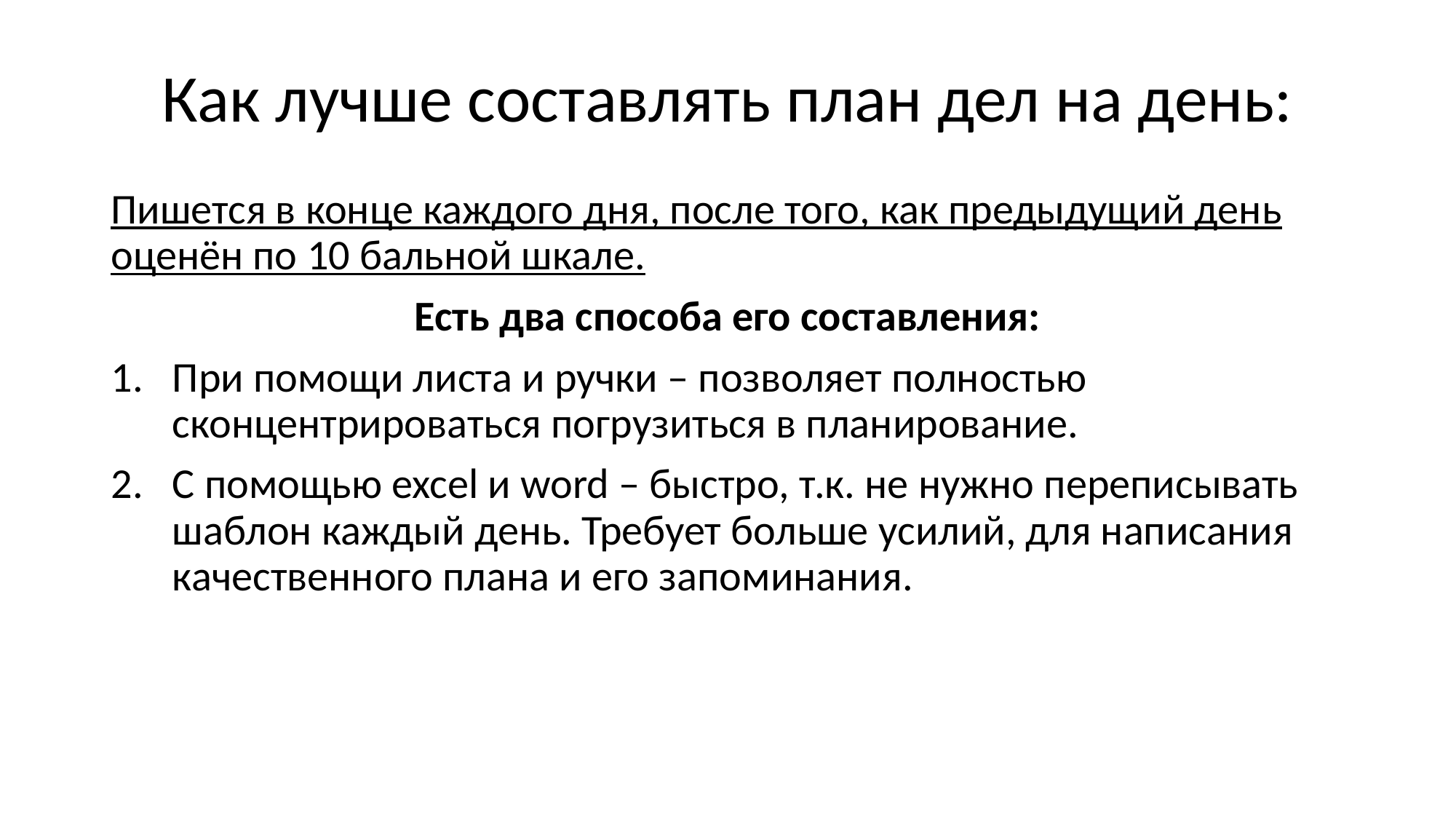

# Как лучше составлять план дел на день:
Пишется в конце каждого дня, после того, как предыдущий день оценён по 10 бальной шкале.
Есть два способа его составления:
При помощи листа и ручки – позволяет полностью сконцентрироваться погрузиться в планирование.
С помощью excel и word – быстро, т.к. не нужно переписывать шаблон каждый день. Требует больше усилий, для написания качественного плана и его запоминания.